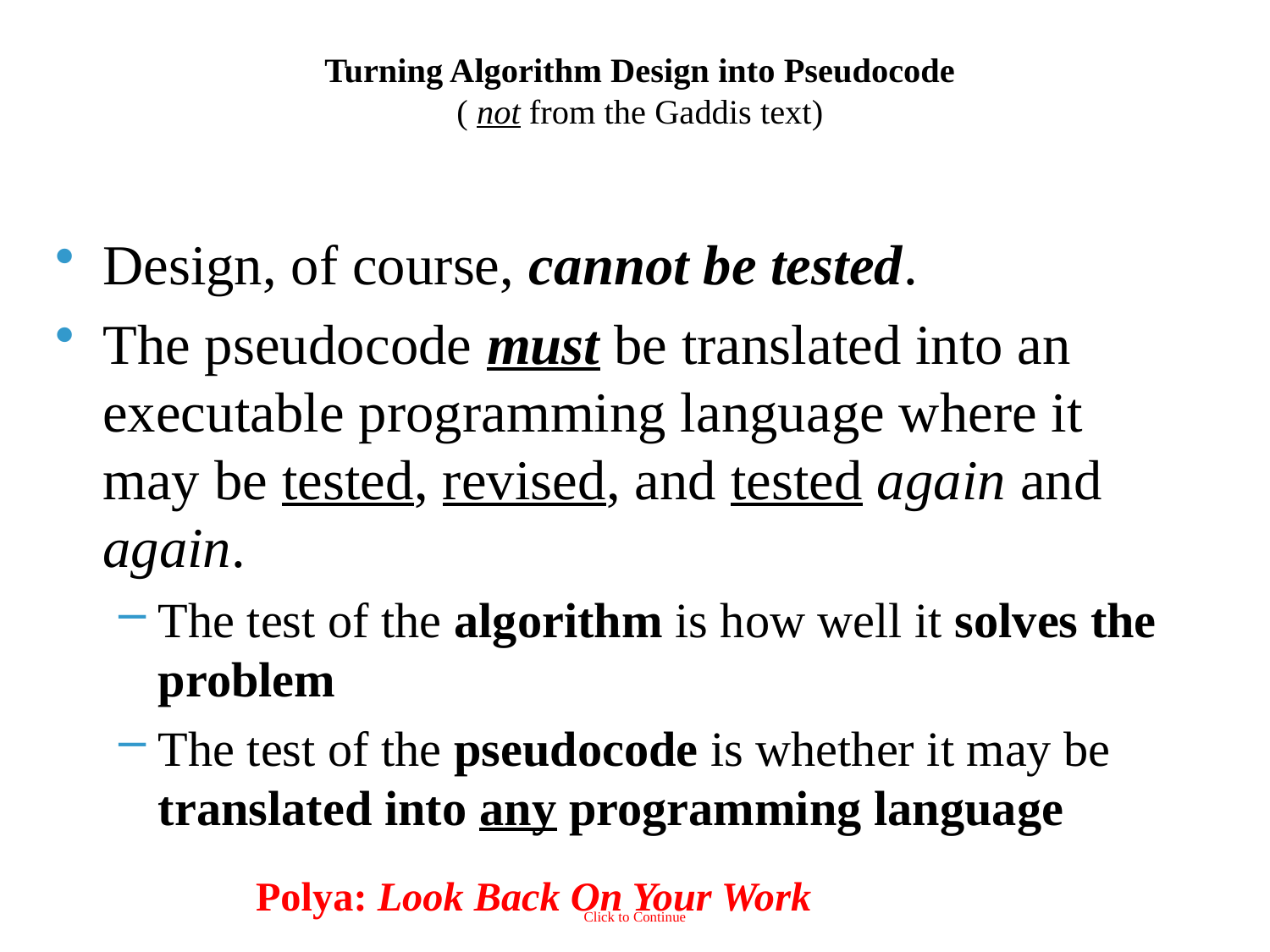

# Turning Algorithm Design into Pseudocode ( not from the Gaddis text)
Design, of course, cannot be tested.
The pseudocode must be translated into an executable programming language where it may be tested, revised, and tested again and again.
The test of the algorithm is how well it solves the problem
The test of the pseudocode is whether it may be translated into any programming language
Polya: Look Back On Your Work
Click to Continue